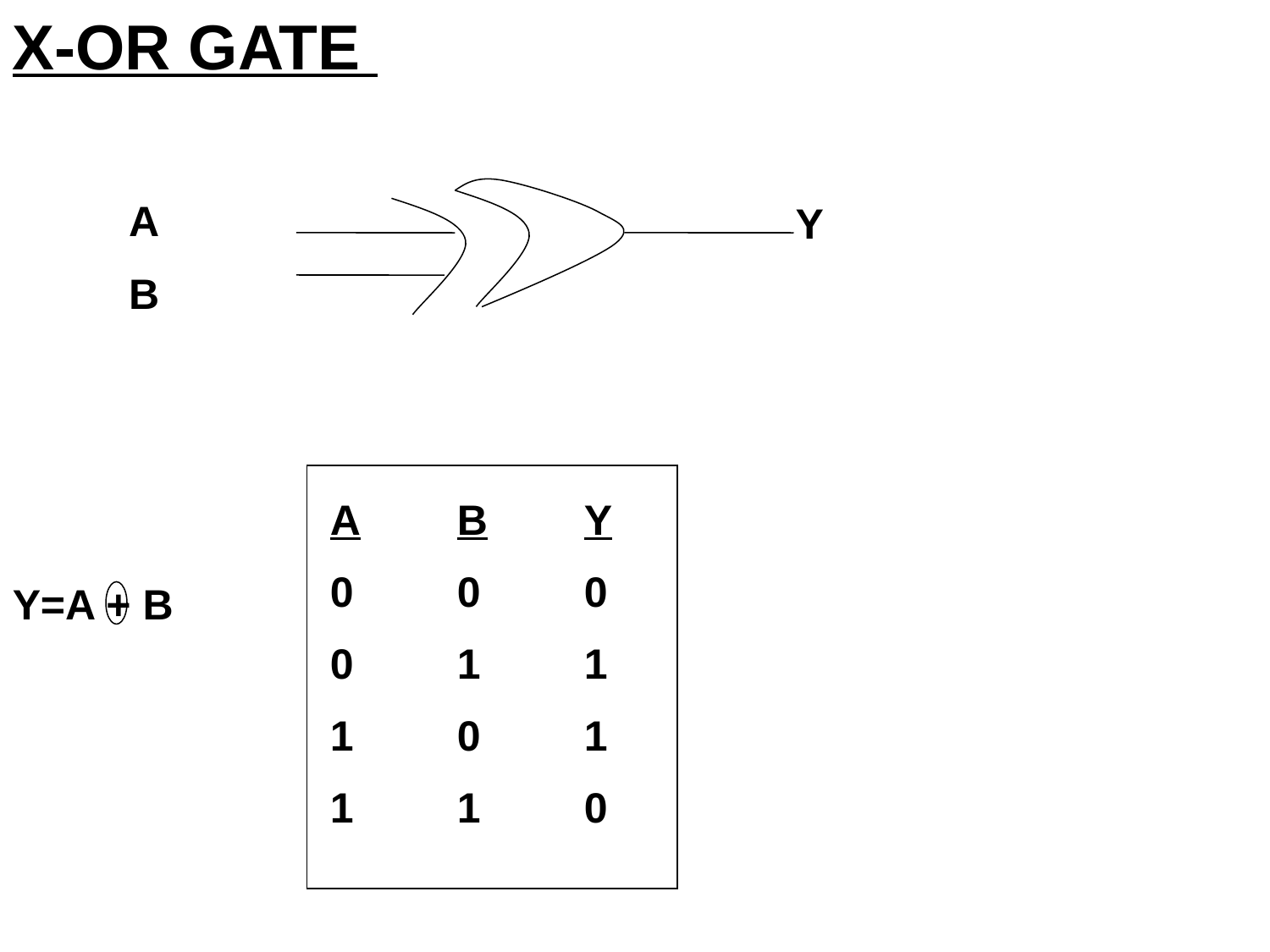

X-OR GATE

A
B

Y

A	B	Y
0	0	0
0	1	1
1	0	1
1	1	0
Y=A + B